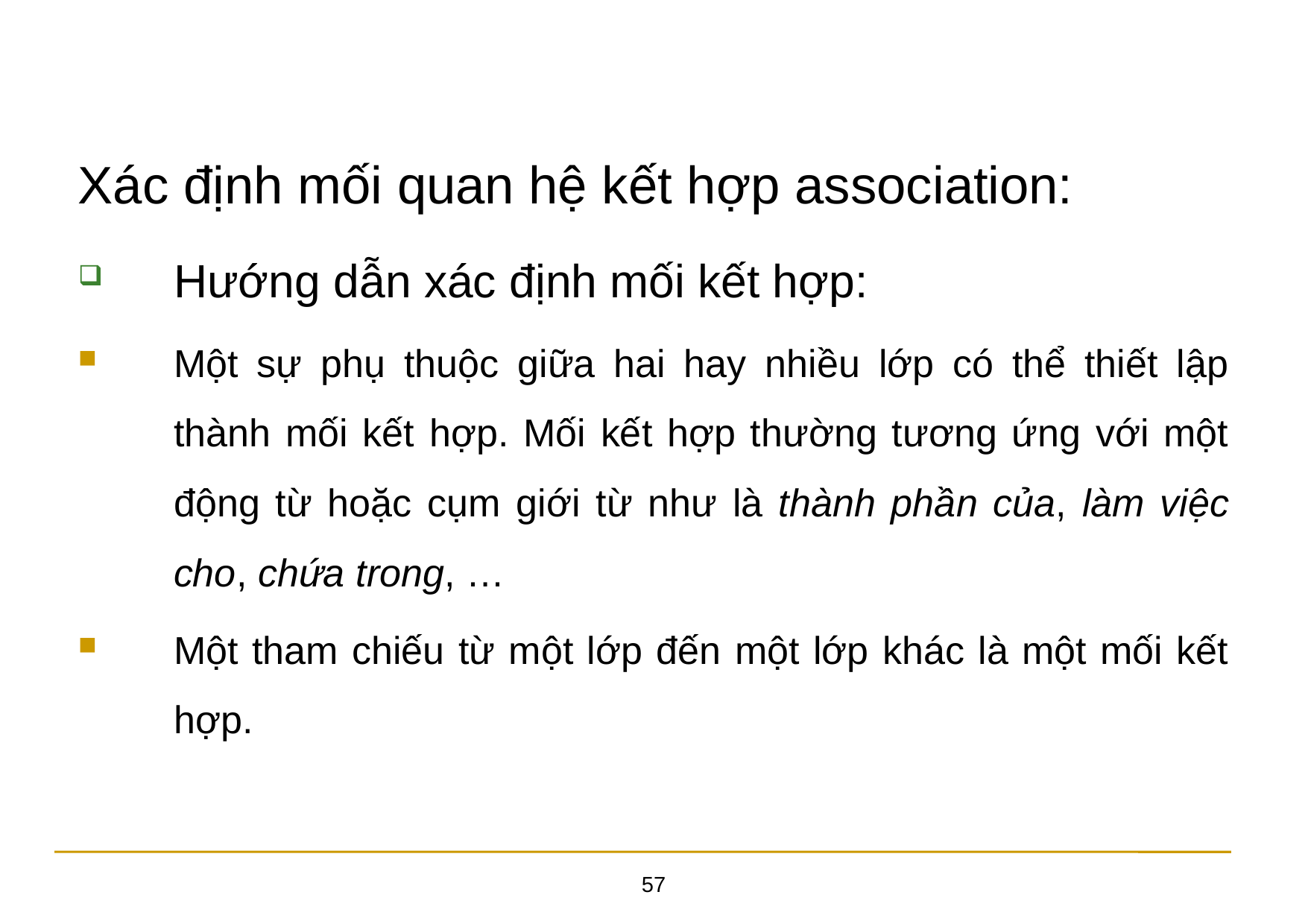

Xác định mối quan hệ kết hợp association:
Hướng dẫn xác định mối kết hợp:
Một sự phụ thuộc giữa hai hay nhiều lớp có thể thiết lập thành mối kết hợp. Mối kết hợp thường tương ứng với một động từ hoặc cụm giới từ như là thành phần của, làm việc cho, chứa trong, …
Một tham chiếu từ một lớp đến một lớp khác là một mối kết hợp.
57